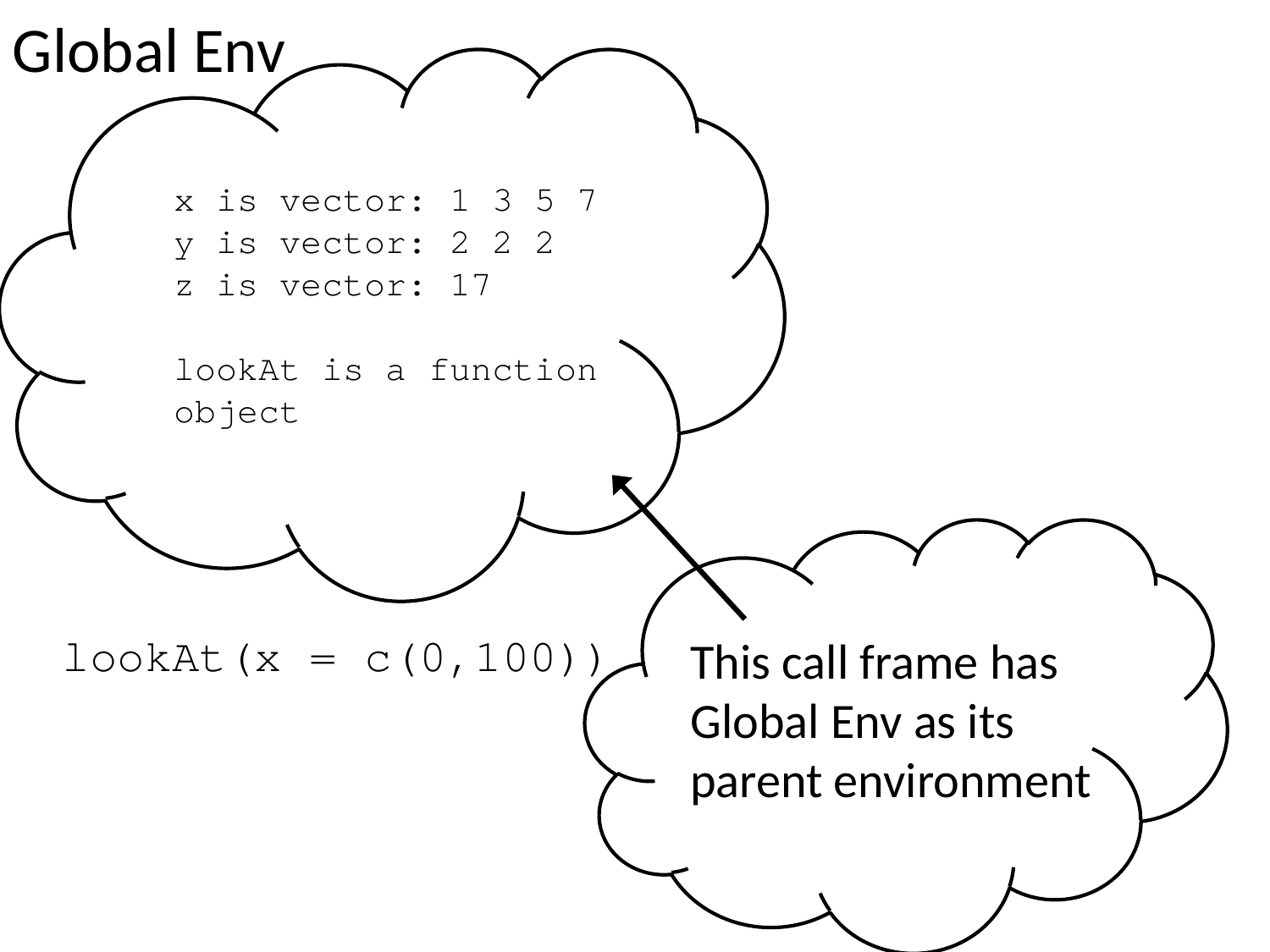

Global Env

x is vector: 1 3 5 7
y is vector: 2 2 2
z is vector: 17

lookAt is a function
object

lookAt(x = c(0,100))
This call frame has Global Env as its parent environment